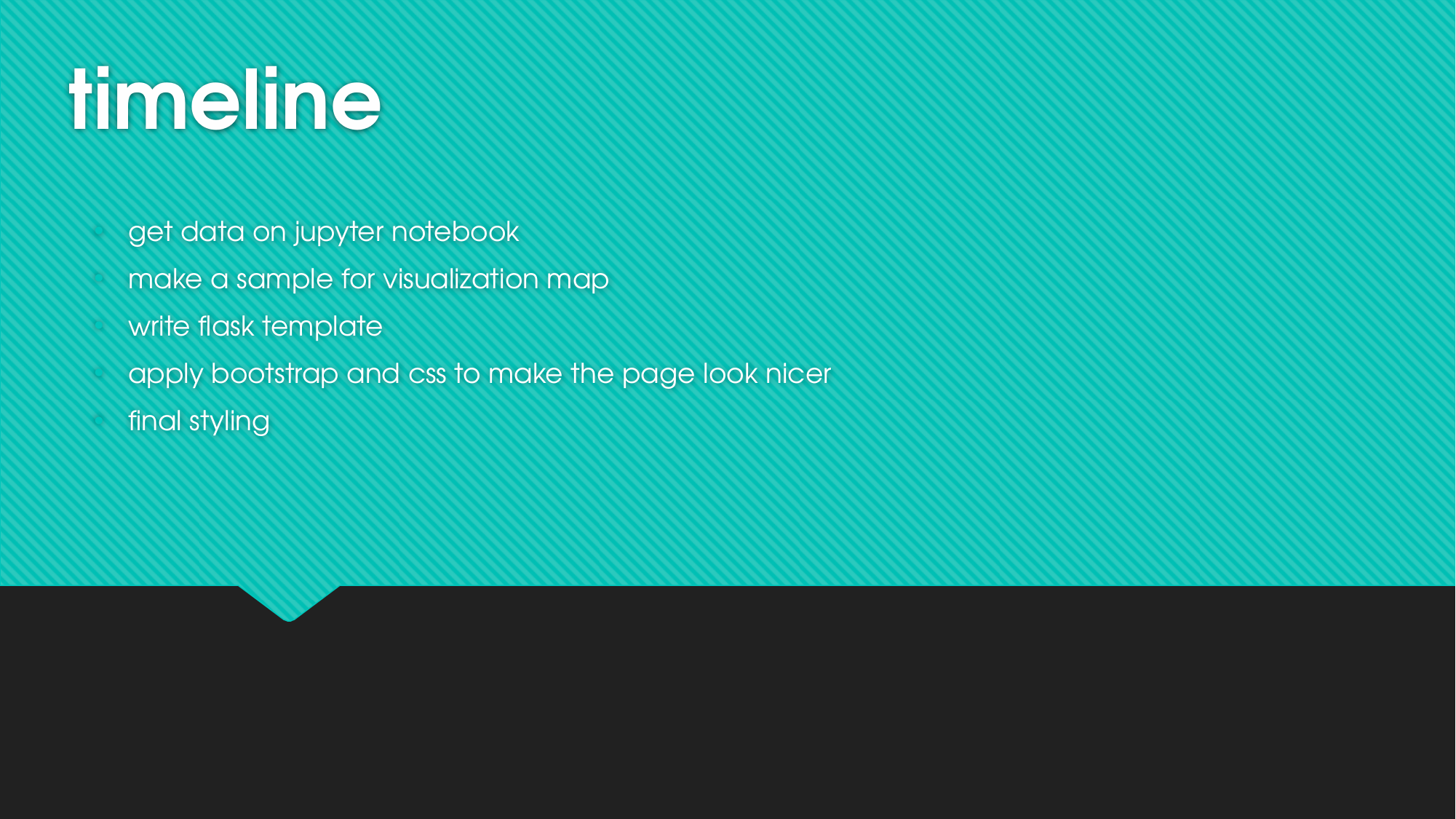

# timeline
get data on jupyter notebook
make a sample for visualization map
write flask template
apply bootstrap and css to make the page look nicer
final styling